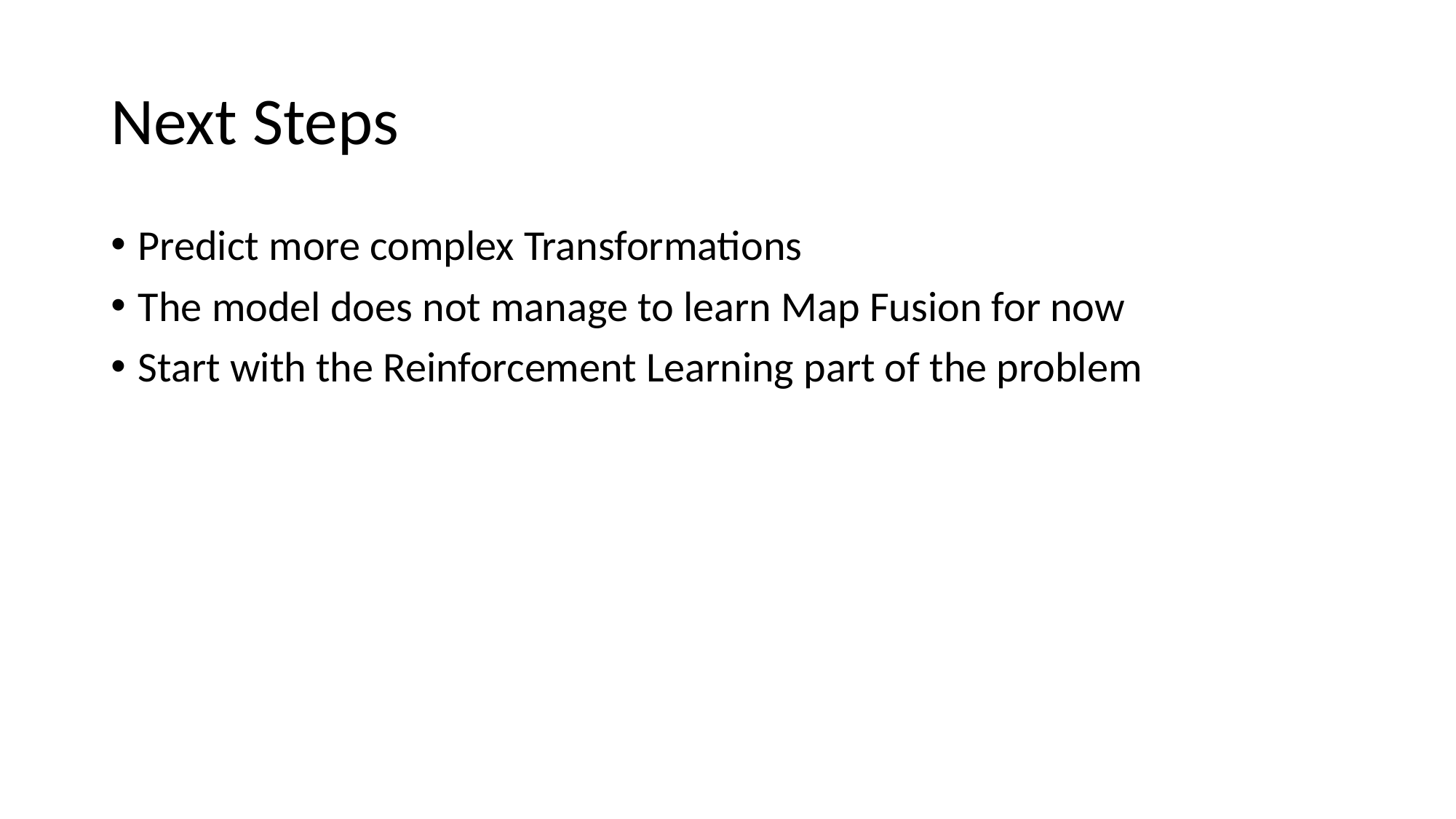

# Next Steps
Predict more complex Transformations
The model does not manage to learn Map Fusion for now
Start with the Reinforcement Learning part of the problem